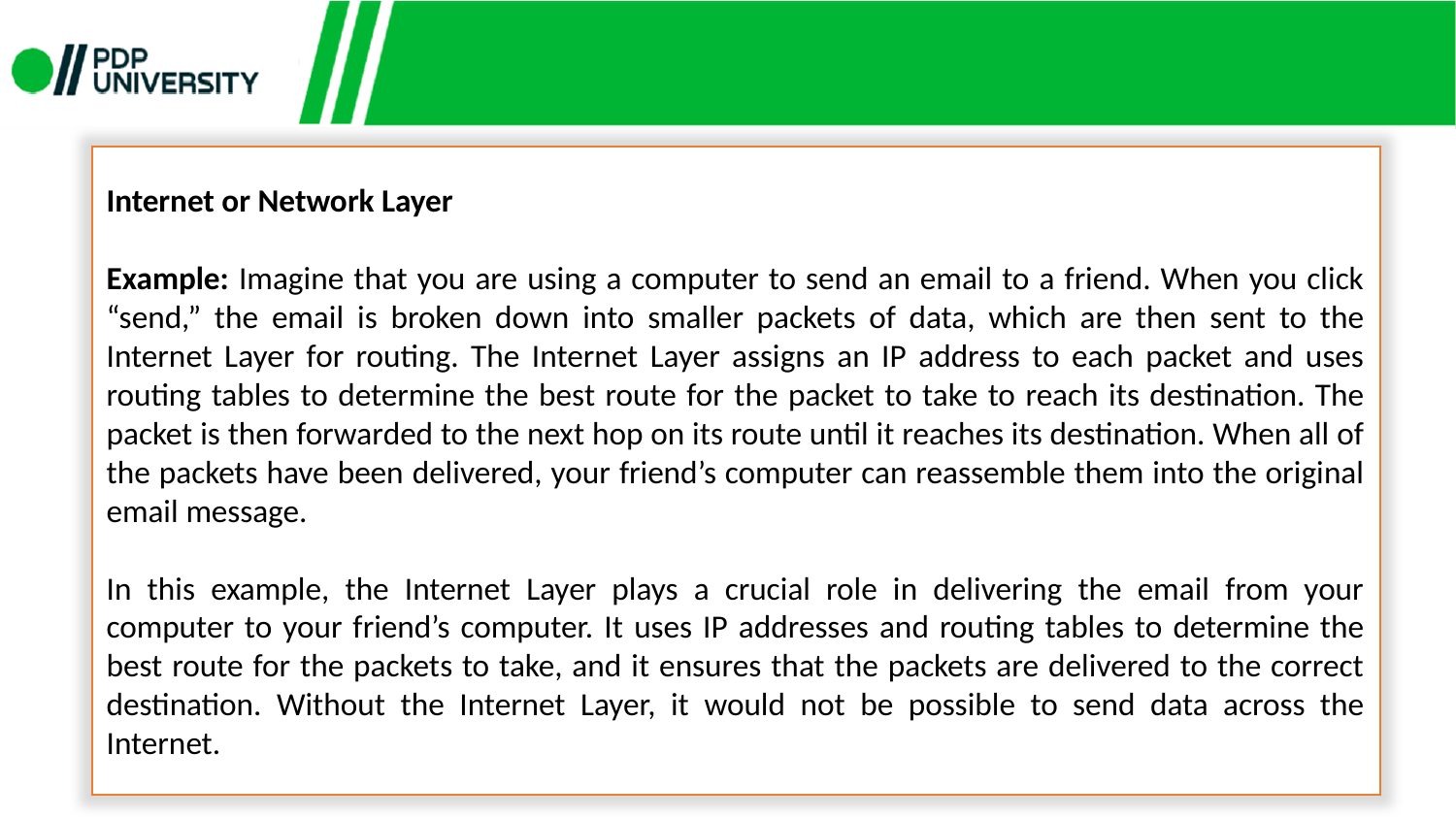

Internet or Network Layer

Example: Imagine that you are using a computer to send an email to a friend. When you click “send,” the email is broken down into smaller packets of data, which are then sent to the Internet Layer for routing. The Internet Layer assigns an IP address to each packet and uses routing tables to determine the best route for the packet to take to reach its destination. The packet is then forwarded to the next hop on its route until it reaches its destination. When all of the packets have been delivered, your friend’s computer can reassemble them into the original email message.

In this example, the Internet Layer plays a crucial role in delivering the email from your computer to your friend’s computer. It uses IP addresses and routing tables to determine the best route for the packets to take, and it ensures that the packets are delivered to the correct destination. Without the Internet Layer, it would not be possible to send data across the Internet.